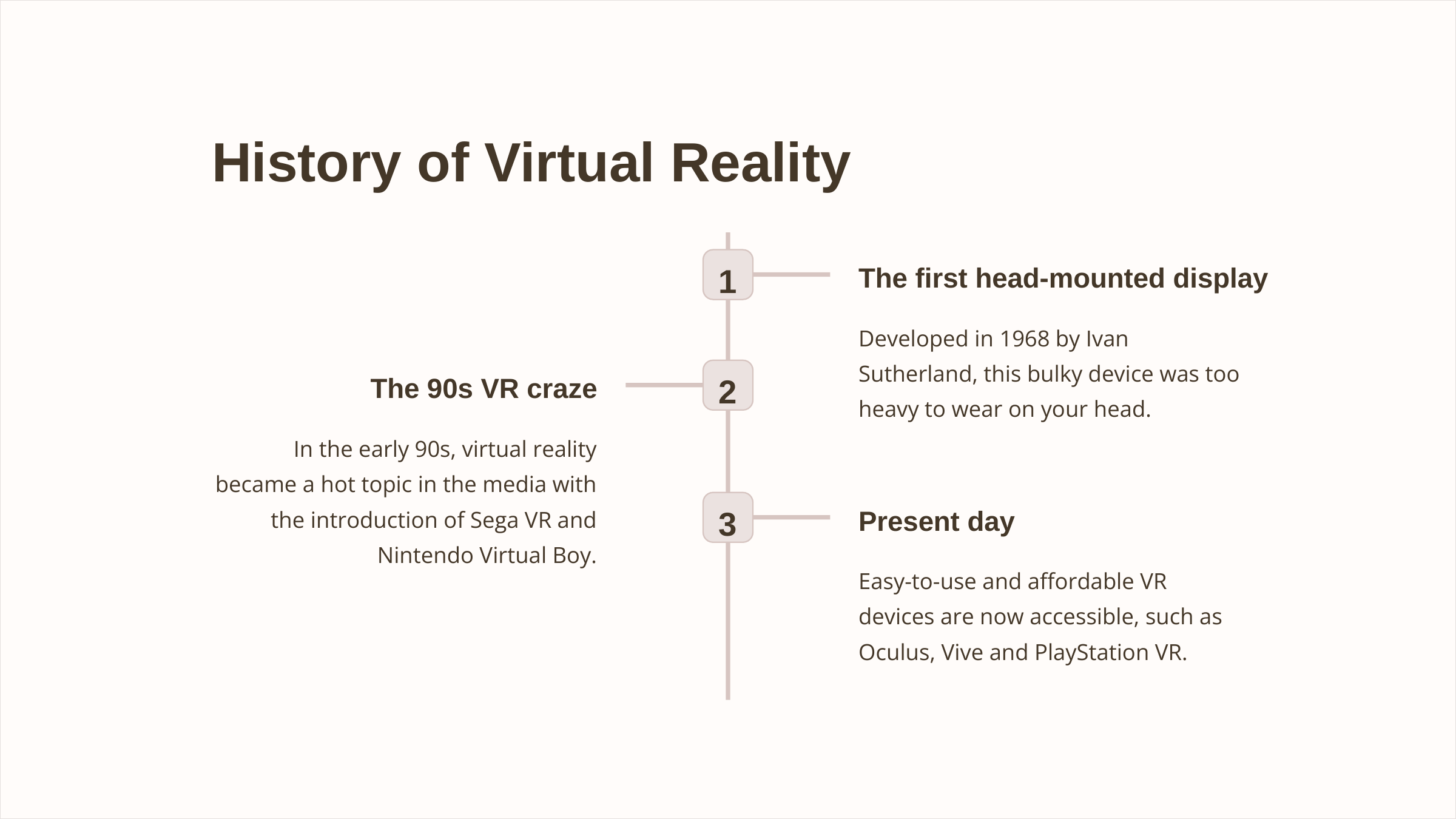

History of Virtual Reality

1
The first head-mounted display

Developed in 1968 by Ivan Sutherland, this bulky device was too heavy to wear on your head.

2
The 90s VR craze

In the early 90s, virtual reality became a hot topic in the media with the introduction of Sega VR and Nintendo Virtual Boy.

3
Present day

Easy-to-use and affordable VR devices are now accessible, such as Oculus, Vive and PlayStation VR.